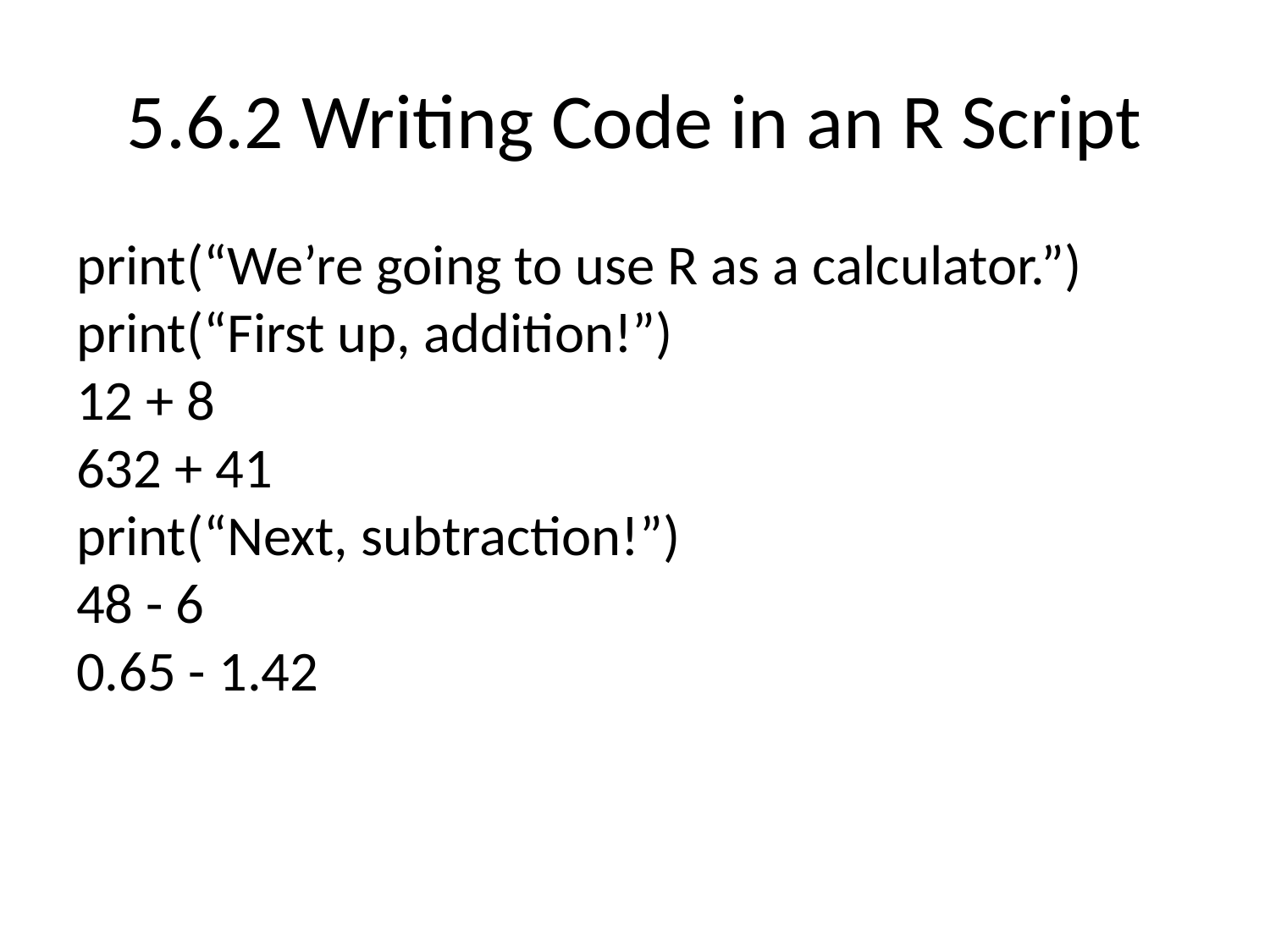

# 5.6.2 Writing Code in an R Script
print(“We’re going to use R as a calculator.”)
print(“First up, addition!”)
12 + 8
632 + 41
print(“Next, subtraction!”)
48 - 6
0.65 - 1.42